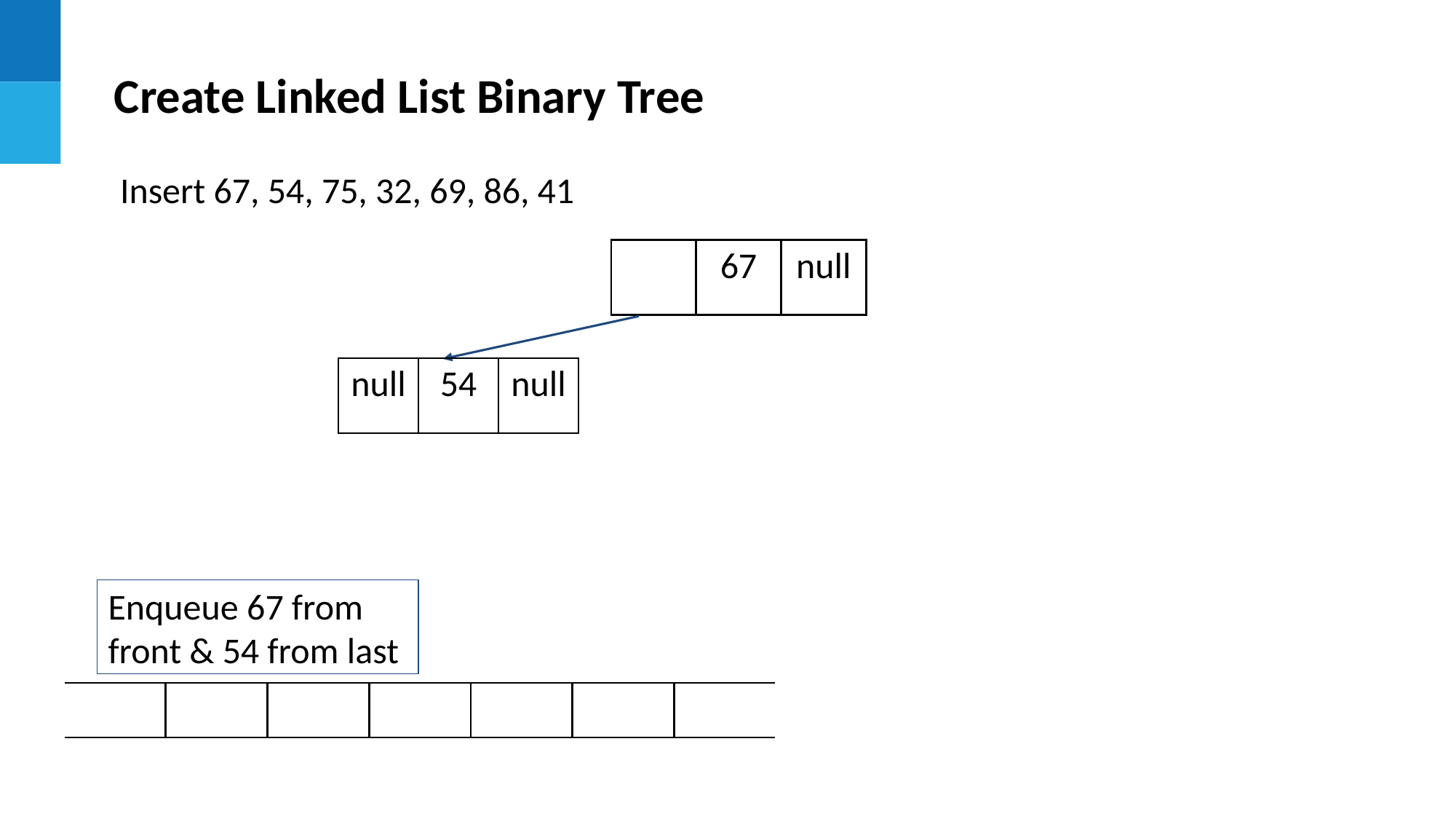

Create Linked List Binary Tree
# Insert 67, 54, 75, 32, 69, 86, 41
|  | 67 | null |
| --- | --- | --- |
| null | 54 | null |
| --- | --- | --- |
Enqueue 67 from front & 54 from last
|  |  |  |  |  |  |  |
| --- | --- | --- | --- | --- | --- | --- |